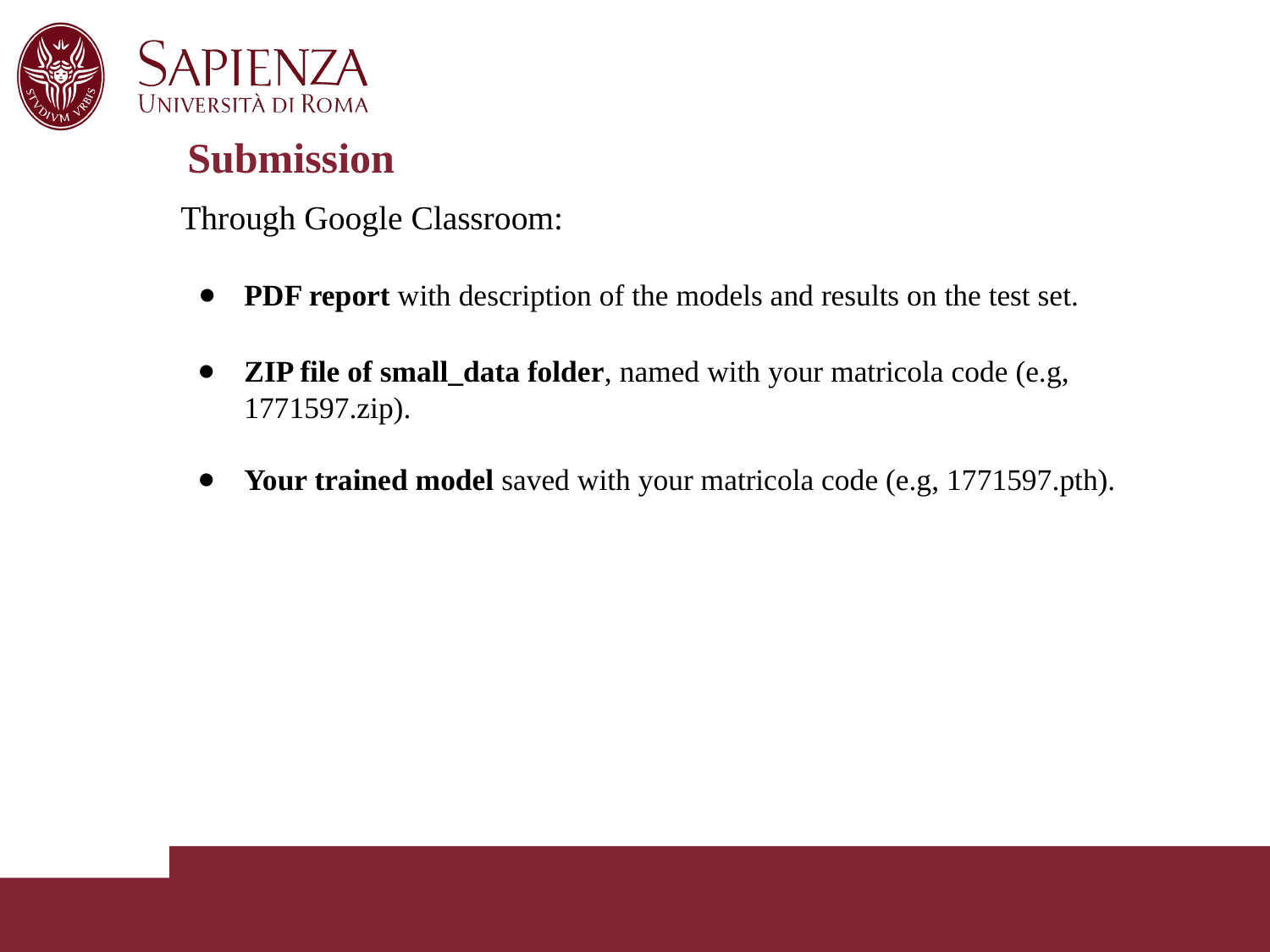

# Submission
Through Google Classroom:

PDF report with description of the models and results on the test set.

ZIP file of small_data folder, named with your matricola code (e.g, 1771597.zip).

Your trained model saved with your matricola code (e.g, 1771597.pth).